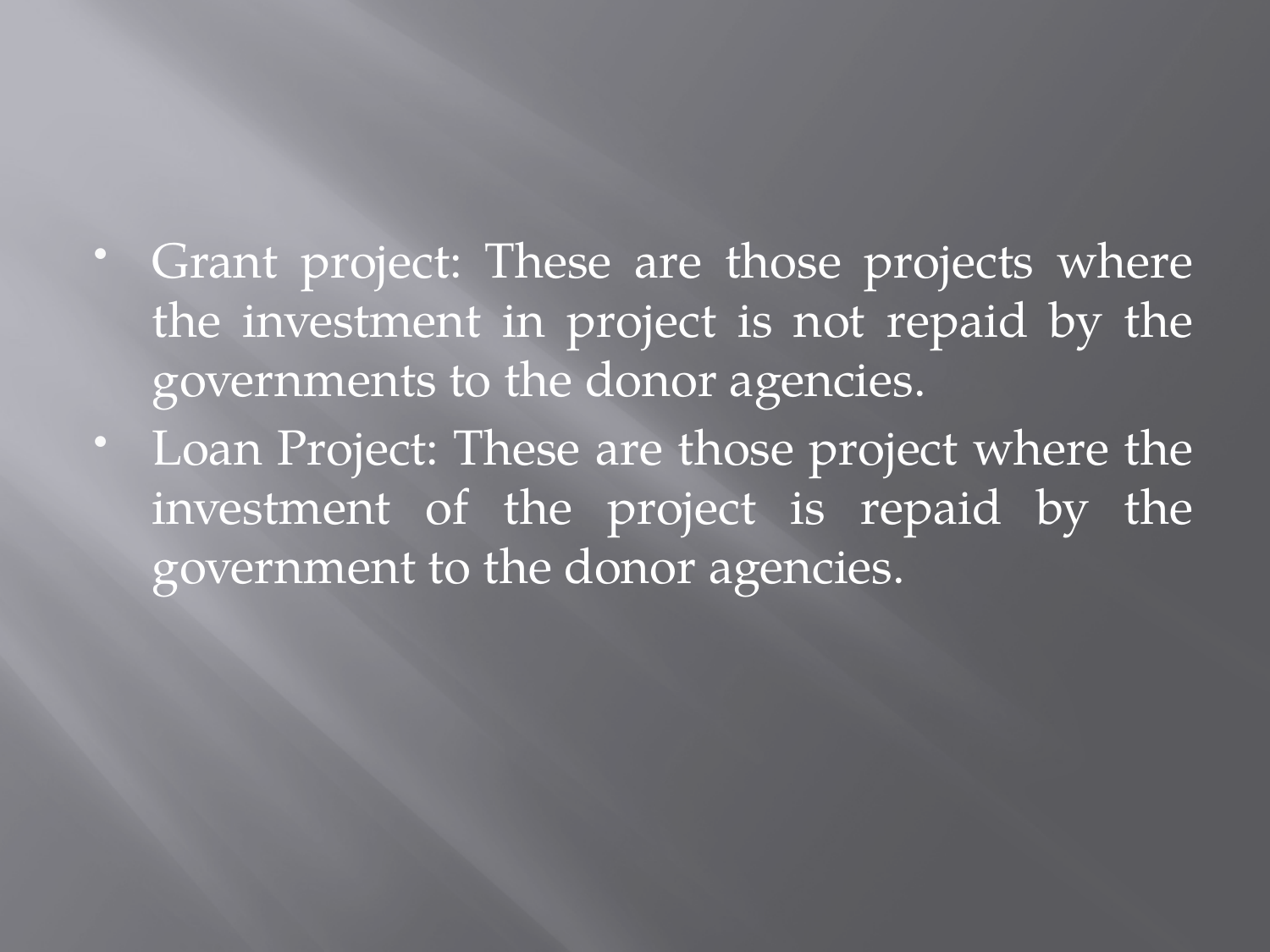

#
Grant project: These are those projects where the investment in project is not repaid by the governments to the donor agencies.
Loan Project: These are those project where the investment of the project is repaid by the government to the donor agencies.